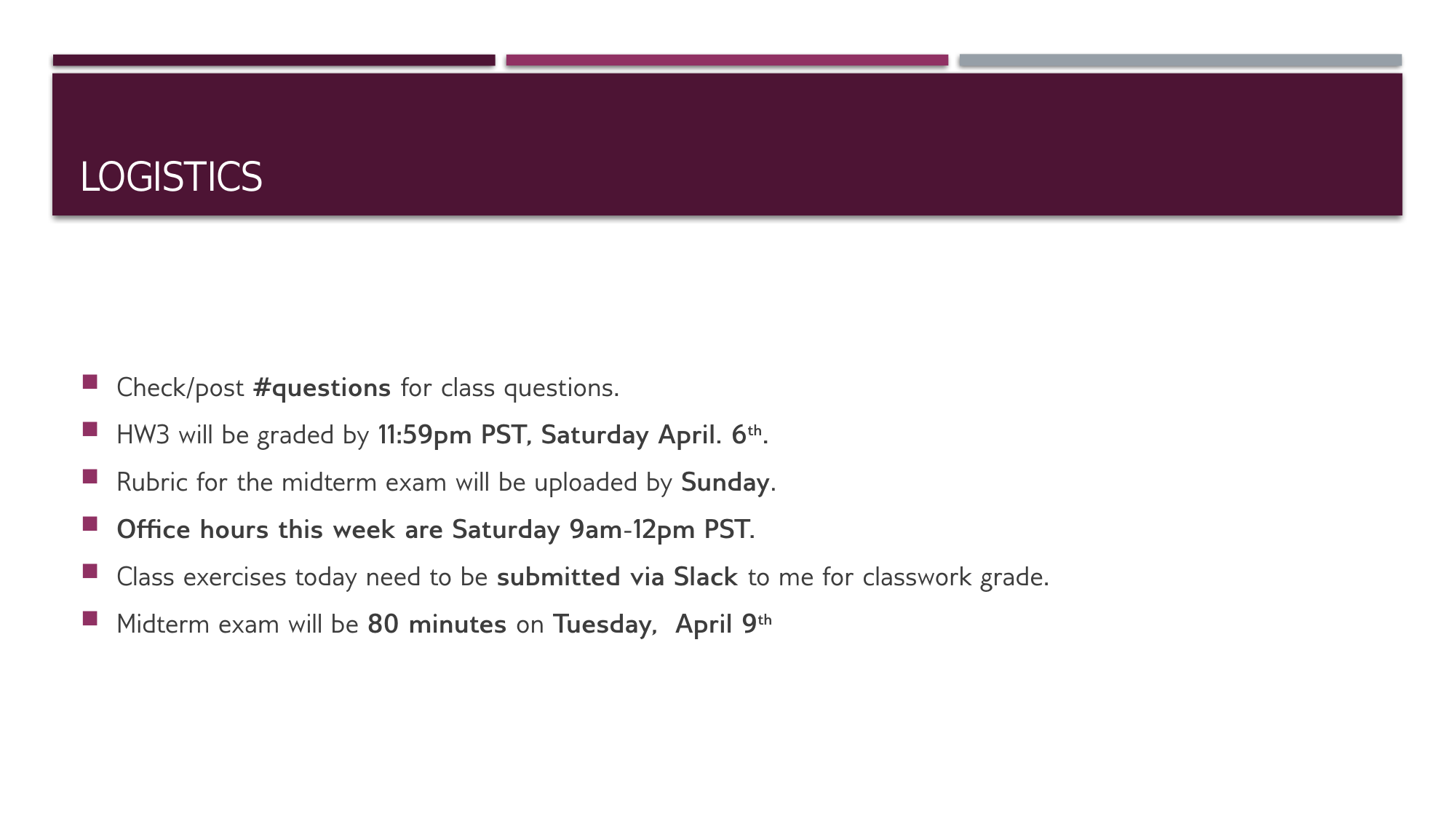

# Logistics

Check/post #questions for class questions.
HW3 will be graded by 11:59pm PST, Saturday April. 6th.
Rubric for the midterm exam will be uploaded by Sunday.
Office hours this week are Saturday 9am-12pm PST.
Class exercises today need to be submitted via Slack to me for classwork grade.
Midterm exam will be 80 minutes on Tuesday,  April 9th